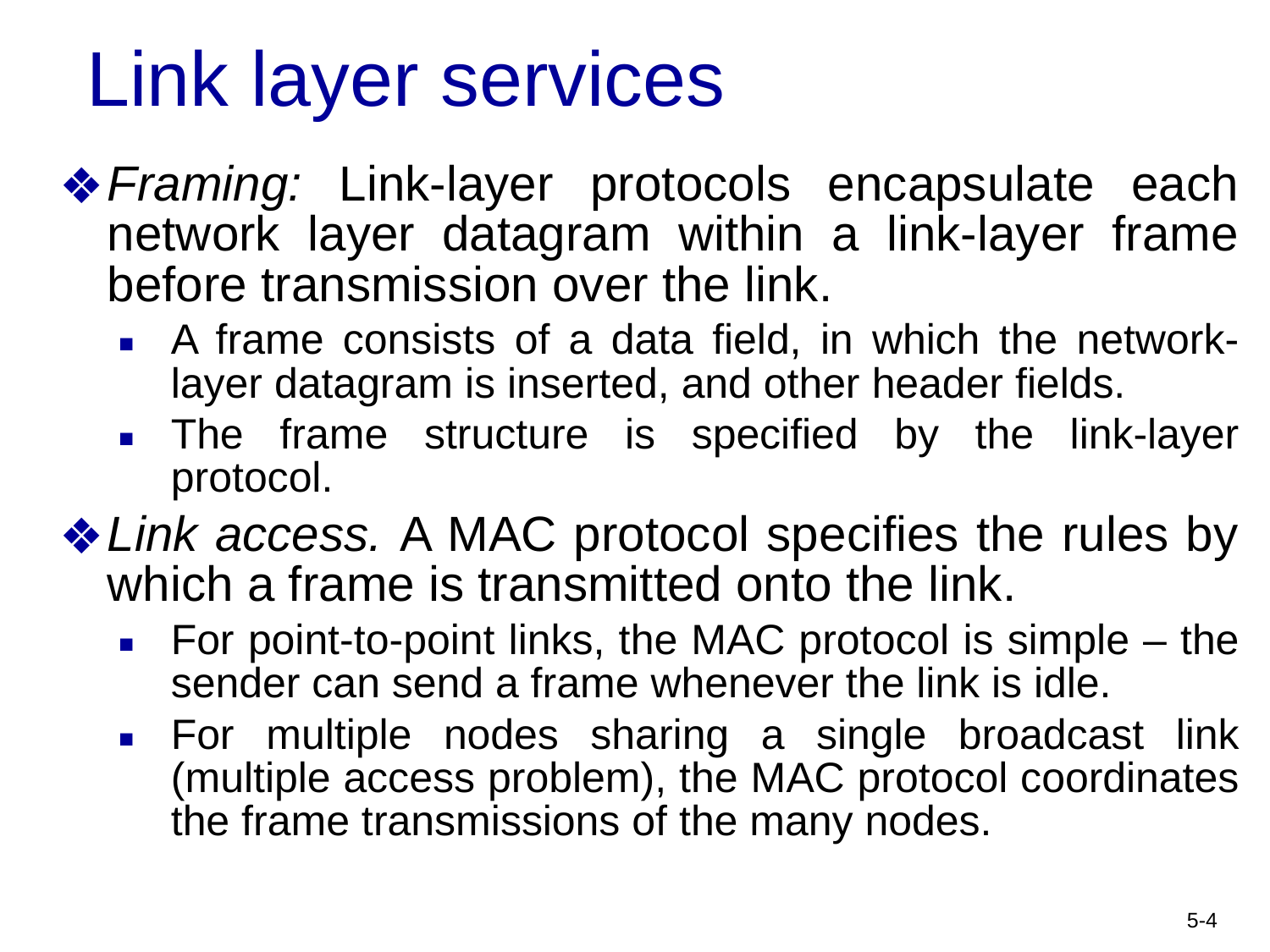

# Link layer services
Framing: Link-layer protocols encapsulate each network layer datagram within a link-layer frame before transmission over the link.
A frame consists of a data field, in which the network-layer datagram is inserted, and other header fields.
The frame structure is specified by the link-layer protocol.
Link access. A MAC protocol specifies the rules by which a frame is transmitted onto the link.
For point-to-point links, the MAC protocol is simple – the sender can send a frame whenever the link is idle.
For multiple nodes sharing a single broadcast link (multiple access problem), the MAC protocol coordinates the frame transmissions of the many nodes.
5-4